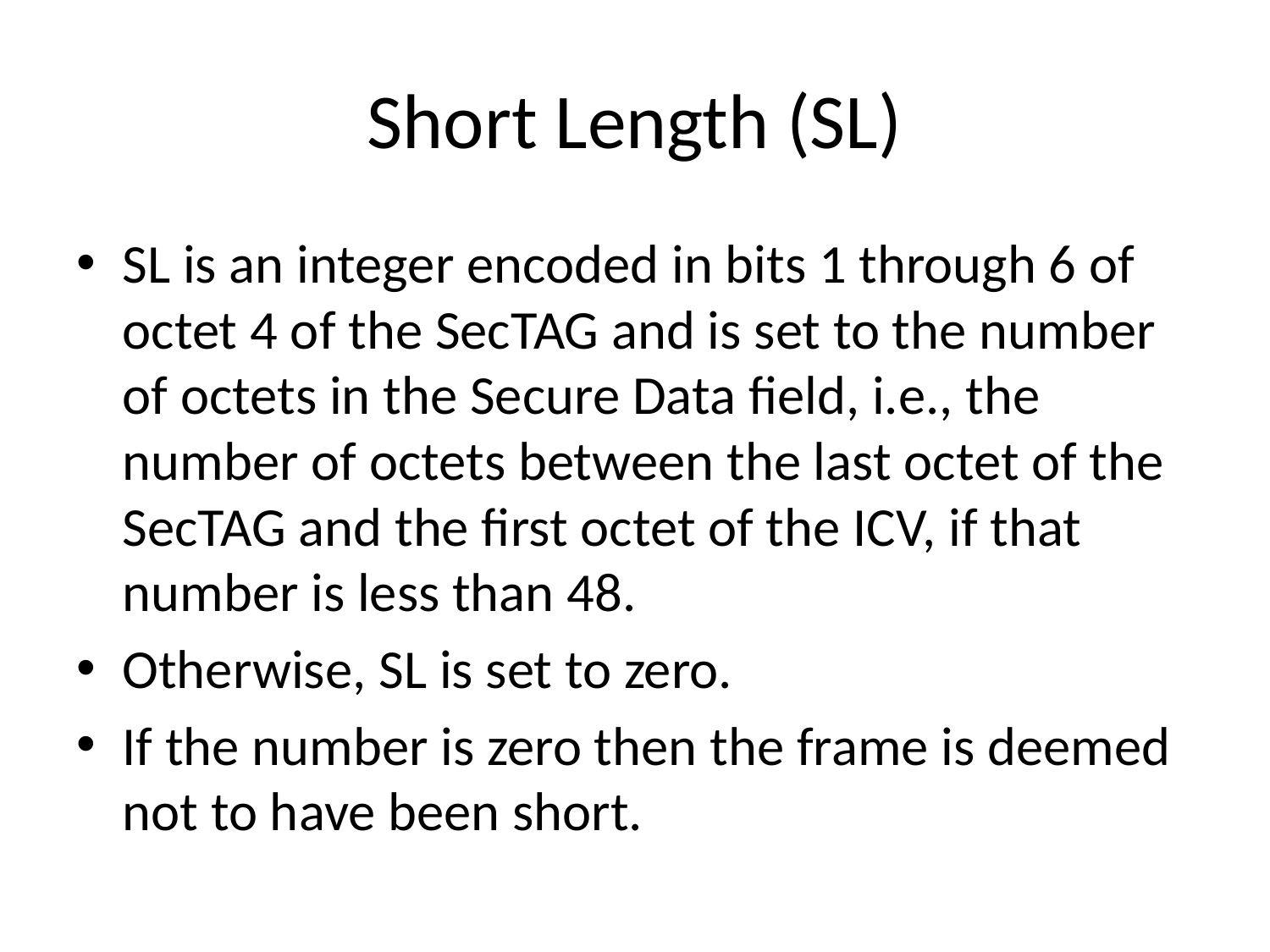

# Short Length (SL)
SL is an integer encoded in bits 1 through 6 of octet 4 of the SecTAG and is set to the number of octets in the Secure Data field, i.e., the number of octets between the last octet of the SecTAG and the first octet of the ICV, if that number is less than 48.
Otherwise, SL is set to zero.
If the number is zero then the frame is deemed not to have been short.